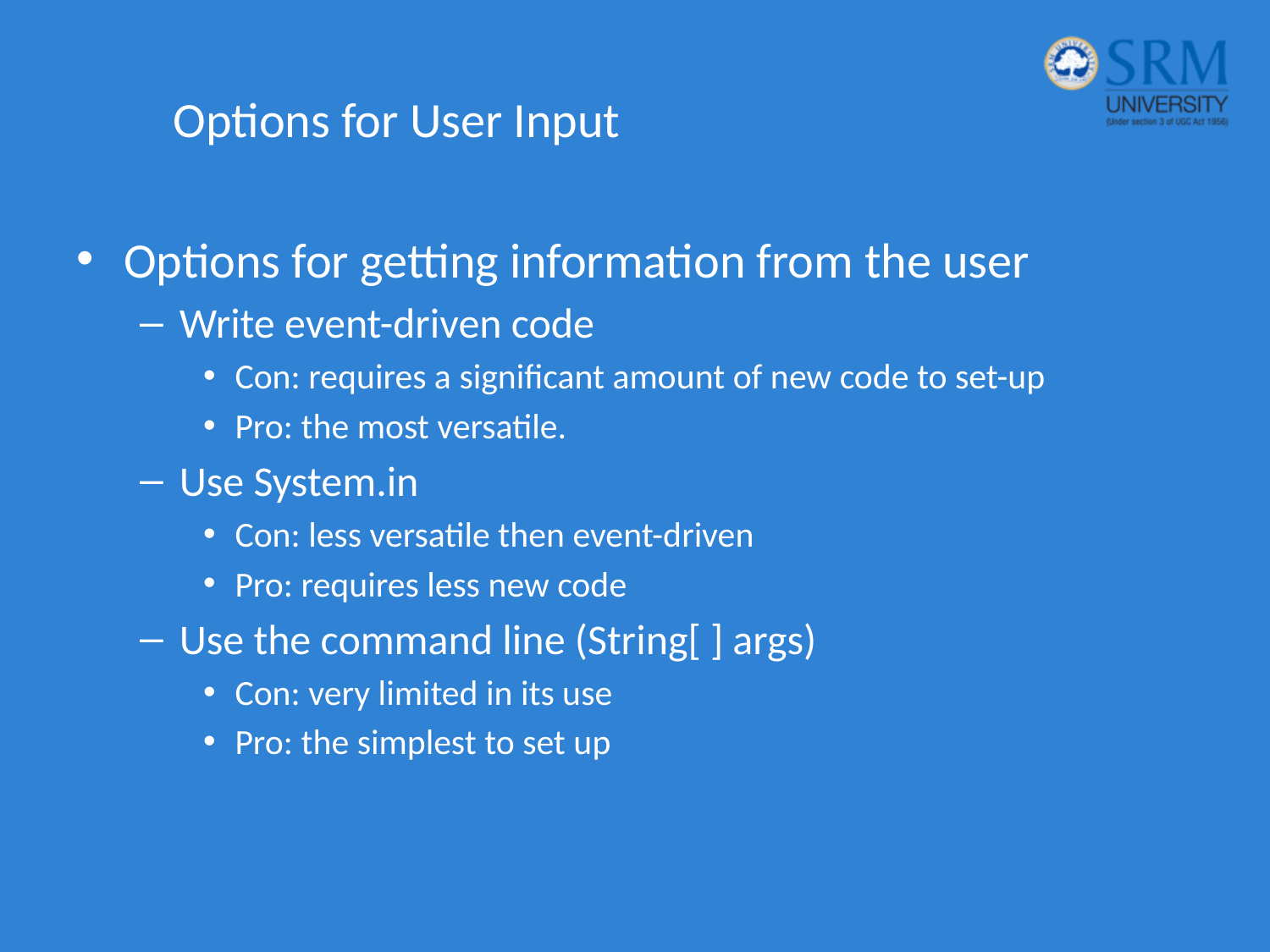

# Options for User Input
Options for getting information from the user
Write event-driven code
Con: requires a significant amount of new code to set-up
Pro: the most versatile.
Use System.in
Con: less versatile then event-driven
Pro: requires less new code
Use the command line (String[ ] args)
Con: very limited in its use
Pro: the simplest to set up